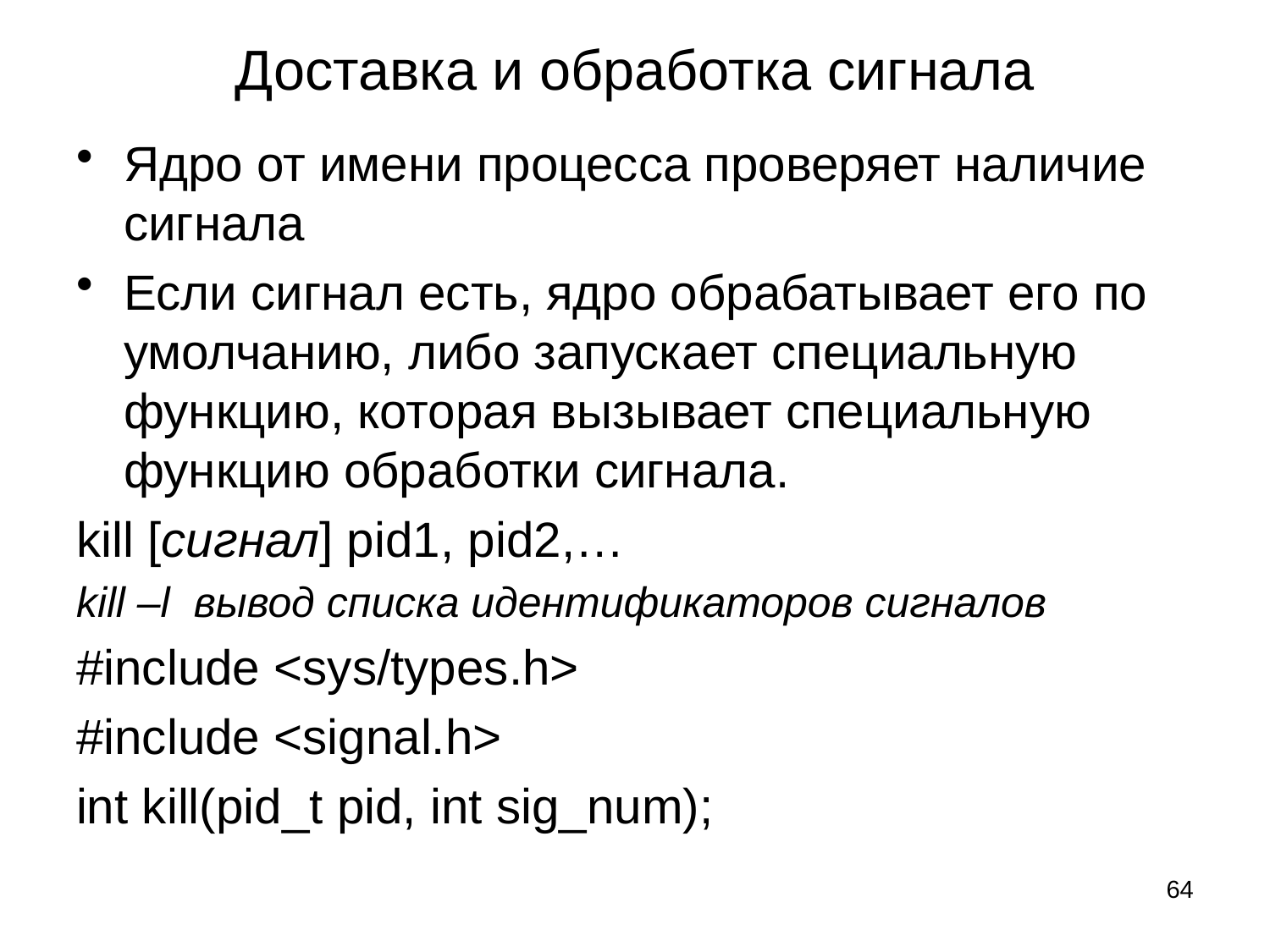

# Доставка и обработка сигнала
Ядро от имени процесса проверяет наличие сигнала
Если сигнал есть, ядро обрабатывает его по умолчанию, либо запускает специальную функцию, которая вызывает специальную функцию обработки сигнала.
kill [сигнал] pid1, pid2,…
kill –l  вывод списка идентификаторов сигналов
#include <sys/types.h>
#include <signal.h>
int kill(pid_t pid, int sig_num);
64